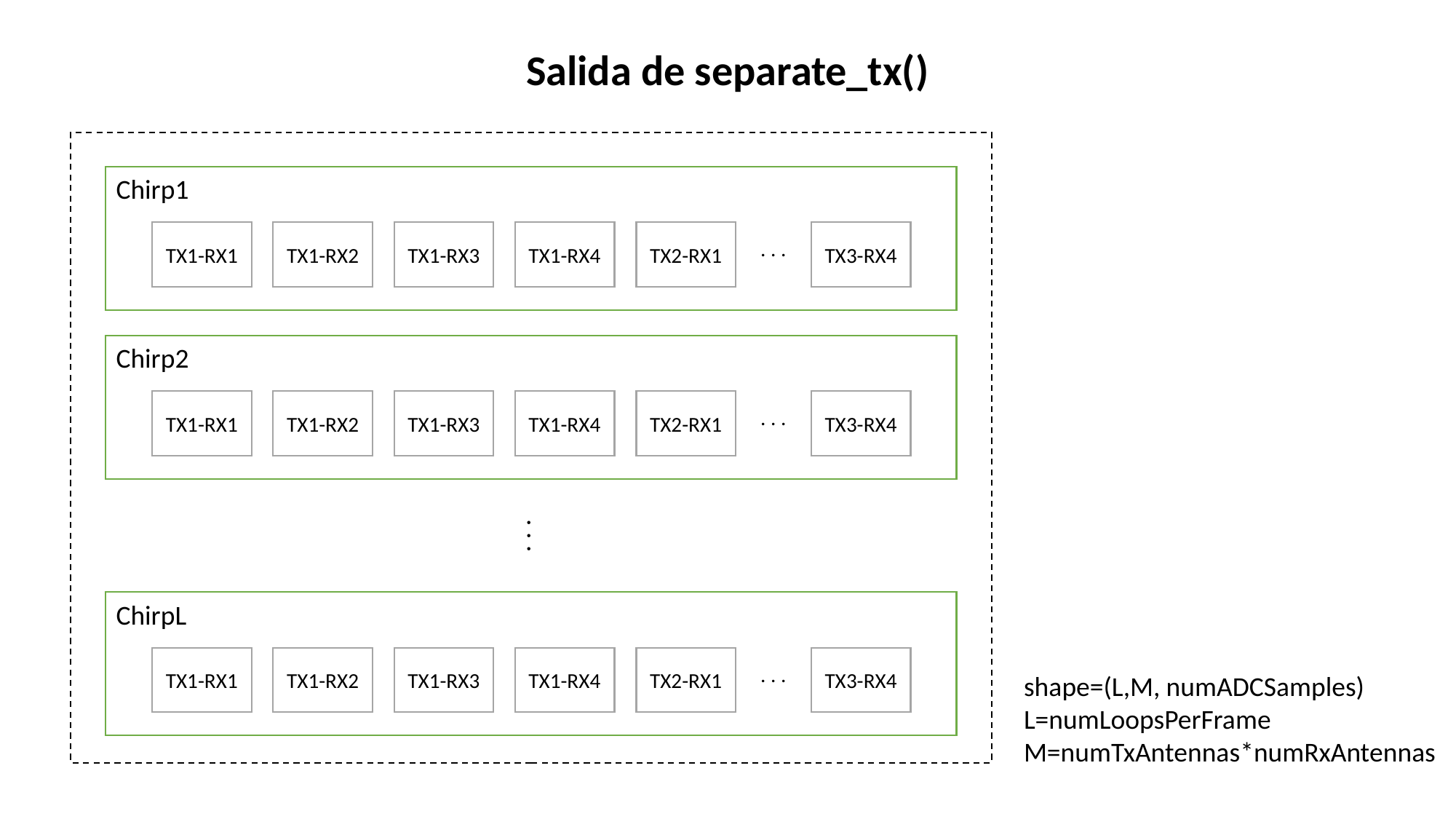

Salida de separate_tx()

Chirp1
TX1-RX1
TX1-RX2
TX1-RX3
TX1-RX4
TX2-RX1
TX3-RX4
. . .
Chirp2
TX1-RX1
TX1-RX2
TX1-RX3
TX1-RX4
TX2-RX1
TX3-RX4
. . .
. . .
ChirpL
TX1-RX1
TX1-RX2
TX1-RX3
TX1-RX4
TX2-RX1
TX3-RX4
. . .
shape=(L,M, numADCSamples)
L=numLoopsPerFrame
M=numTxAntennas*numRxAntennas